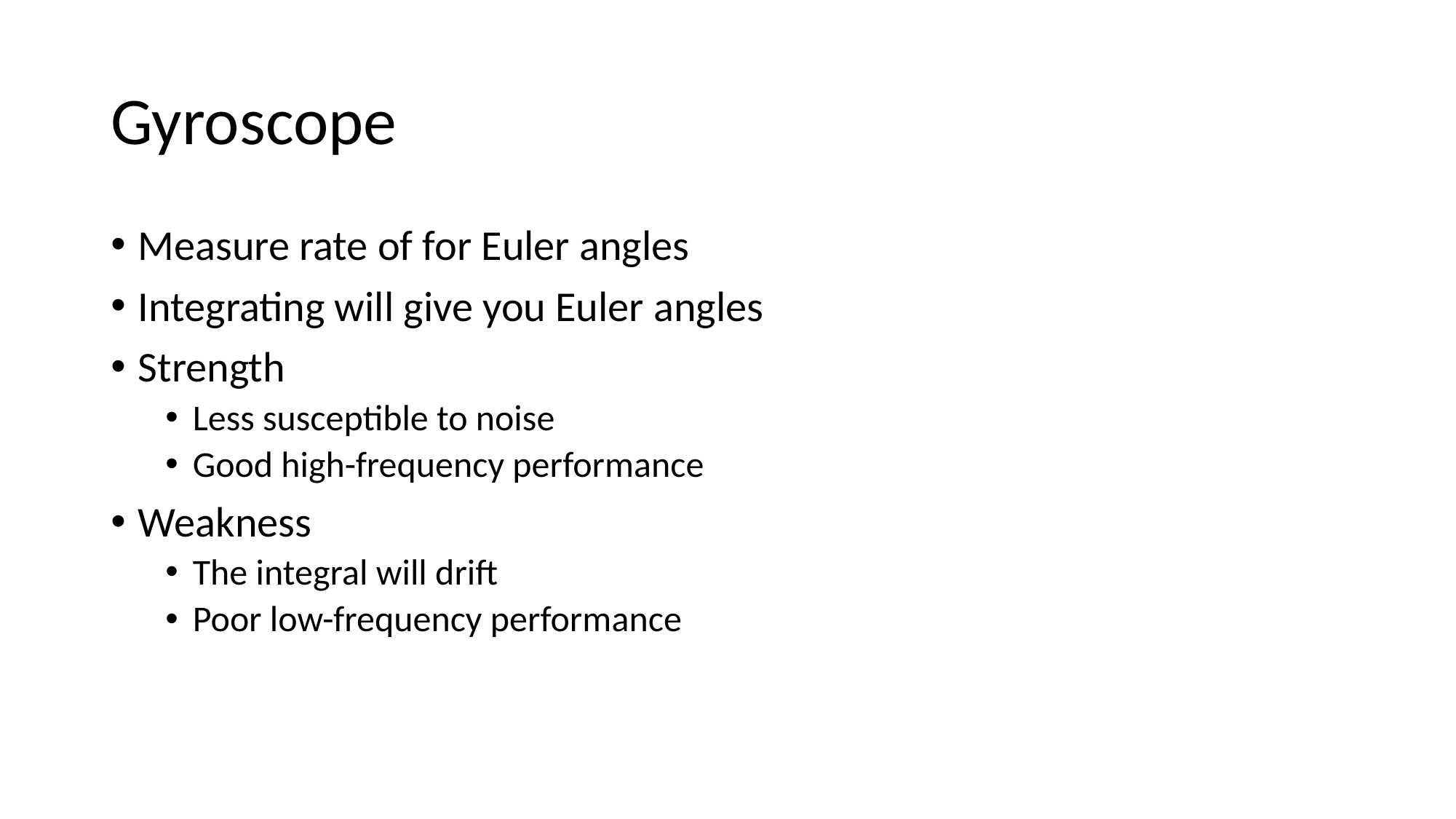

# Gyroscope
Measure rate of for Euler angles
Integrating will give you Euler angles
Strength
Less susceptible to noise
Good high-frequency performance
Weakness
The integral will drift
Poor low-frequency performance